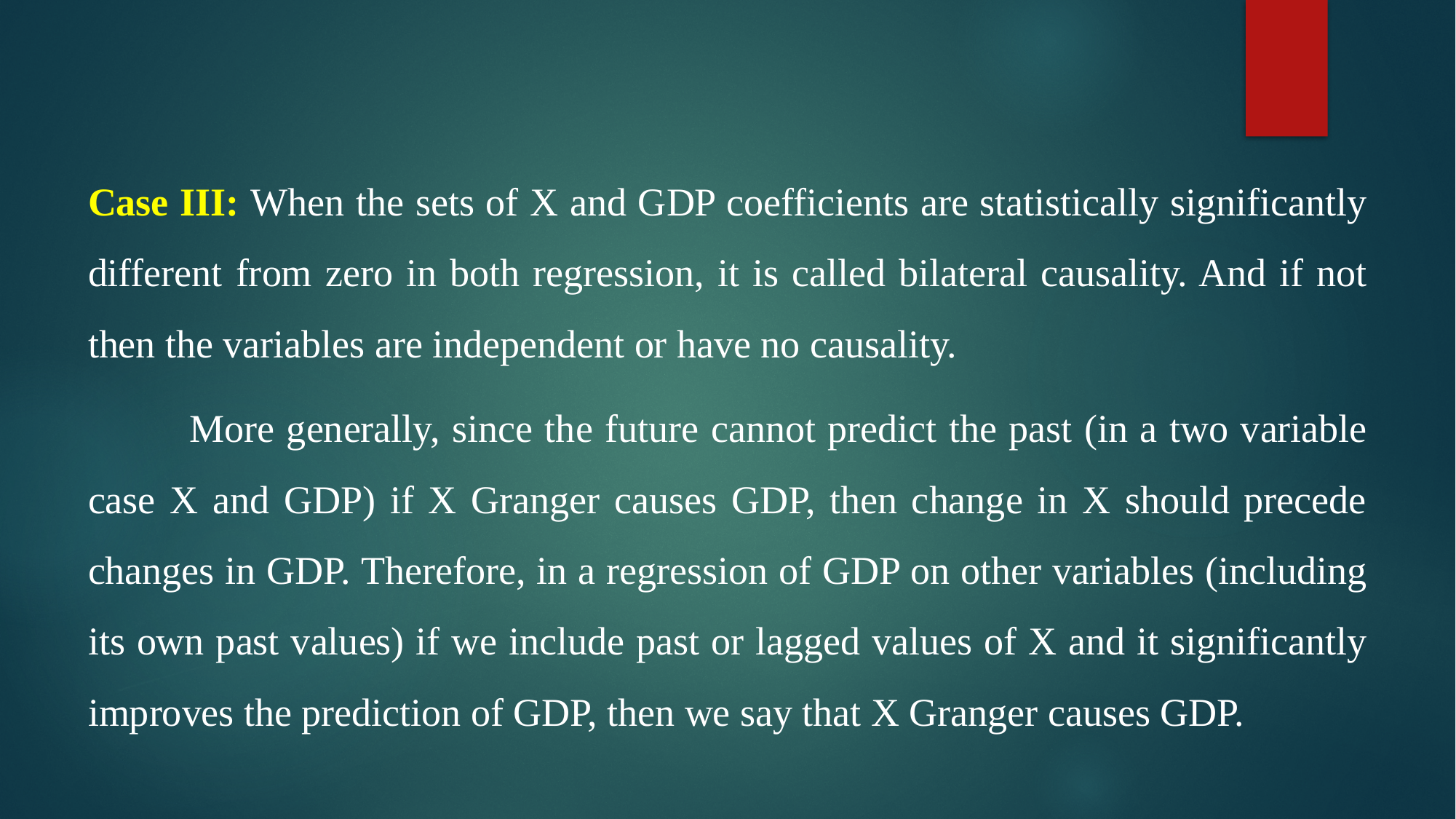

#
Case III: When the sets of X and GDP coefficients are statistically significantly different from zero in both regression, it is called bilateral causality. And if not then the variables are independent or have no causality.
	More generally, since the future cannot predict the past (in a two variable case X and GDP) if X Granger causes GDP, then change in X should precede changes in GDP. Therefore, in a regression of GDP on other variables (including its own past values) if we include past or lagged values of X and it significantly improves the prediction of GDP, then we say that X Granger causes GDP.